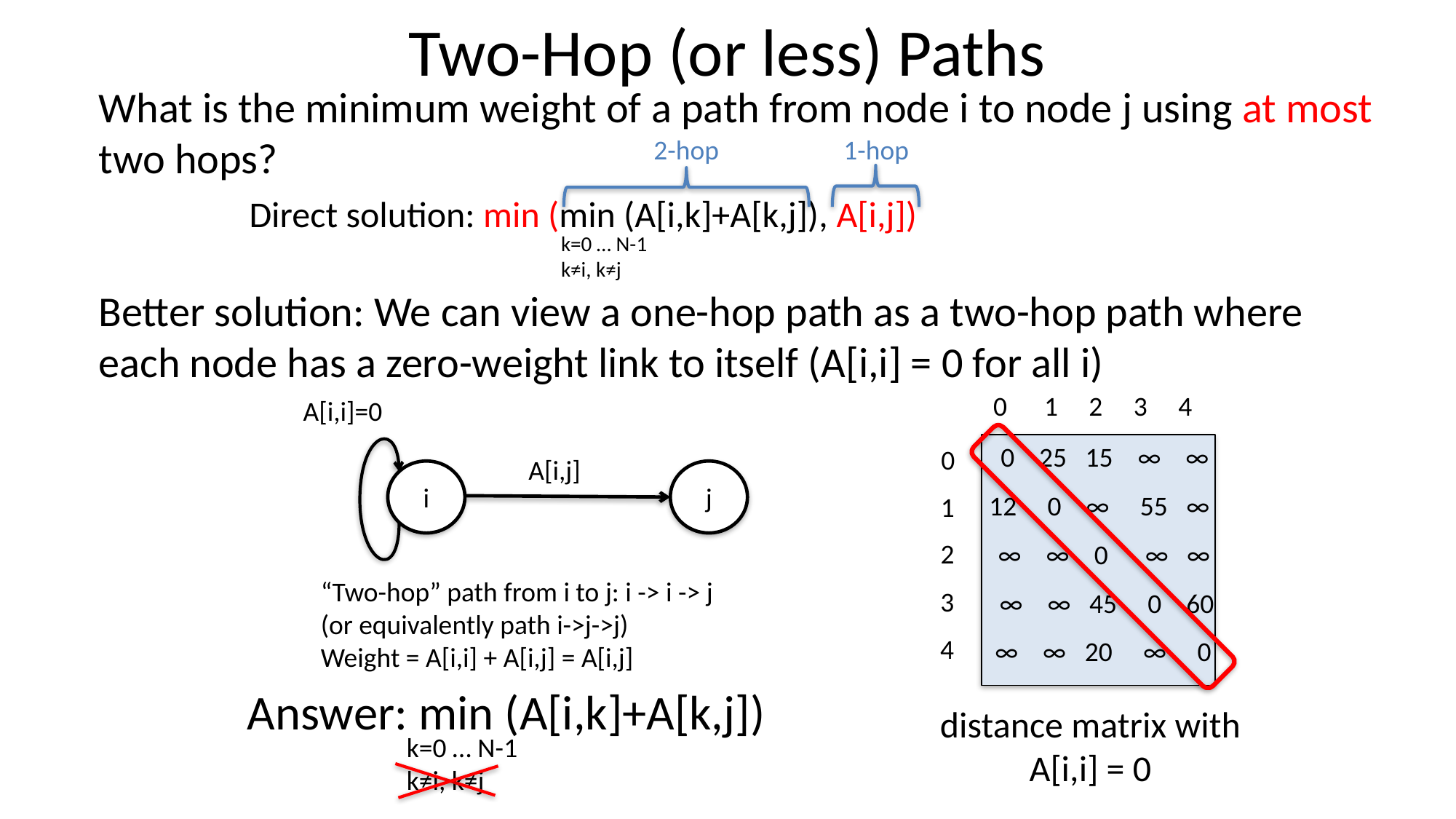

# Two-Hop (or less) Paths
What is the minimum weight of a path from node i to node j using at most two hops?

2-hop
1-hop

Direct solution: min (min (A[i,k]+A[k,j]), A[i,j])
k=0 … N-1
k≠i, k≠j
Better solution: We can view a one-hop path as a two-hop path where each node has a zero-weight link to itself (A[i,i] = 0 for all i)
0      1     2     3     4

0    25   15    ∞    ∞
0
12     0    ∞     55   ∞
1
2
 ∞    ∞    0      ∞   ∞
3
∞    ∞   45     0    60
4
∞    ∞   20     ∞     0
distance matrix with
A[i,i] = 0

A[i,i]=0
A[i,j]
i
j
“Two-hop” path from i to j: i -> i -> j
(or equivalently path i->j->j)
Weight = A[i,i] + A[i,j] = A[i,j]
Answer: min (A[i,k]+A[k,j])
k=0 … N-1
k≠i, k≠j